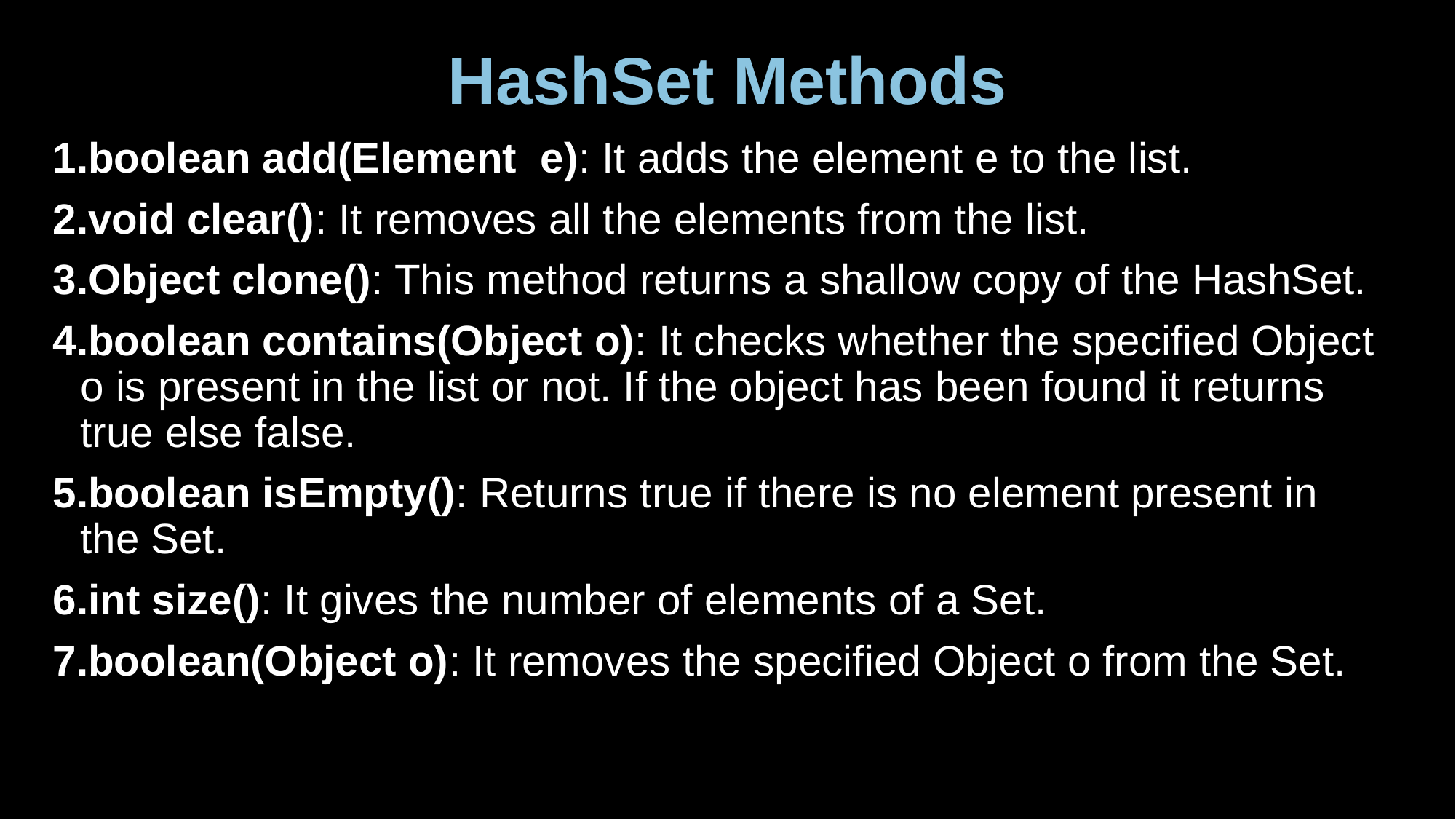

# HashSet Methods
boolean add(Element  e): It adds the element e to the list.
void clear(): It removes all the elements from the list.
Object clone(): This method returns a shallow copy of the HashSet.
boolean contains(Object o): It checks whether the specified Object o is present in the list or not. If the object has been found it returns true else false.
boolean isEmpty(): Returns true if there is no element present in the Set.
int size(): It gives the number of elements of a Set.
boolean(Object o): It removes the specified Object o from the Set.